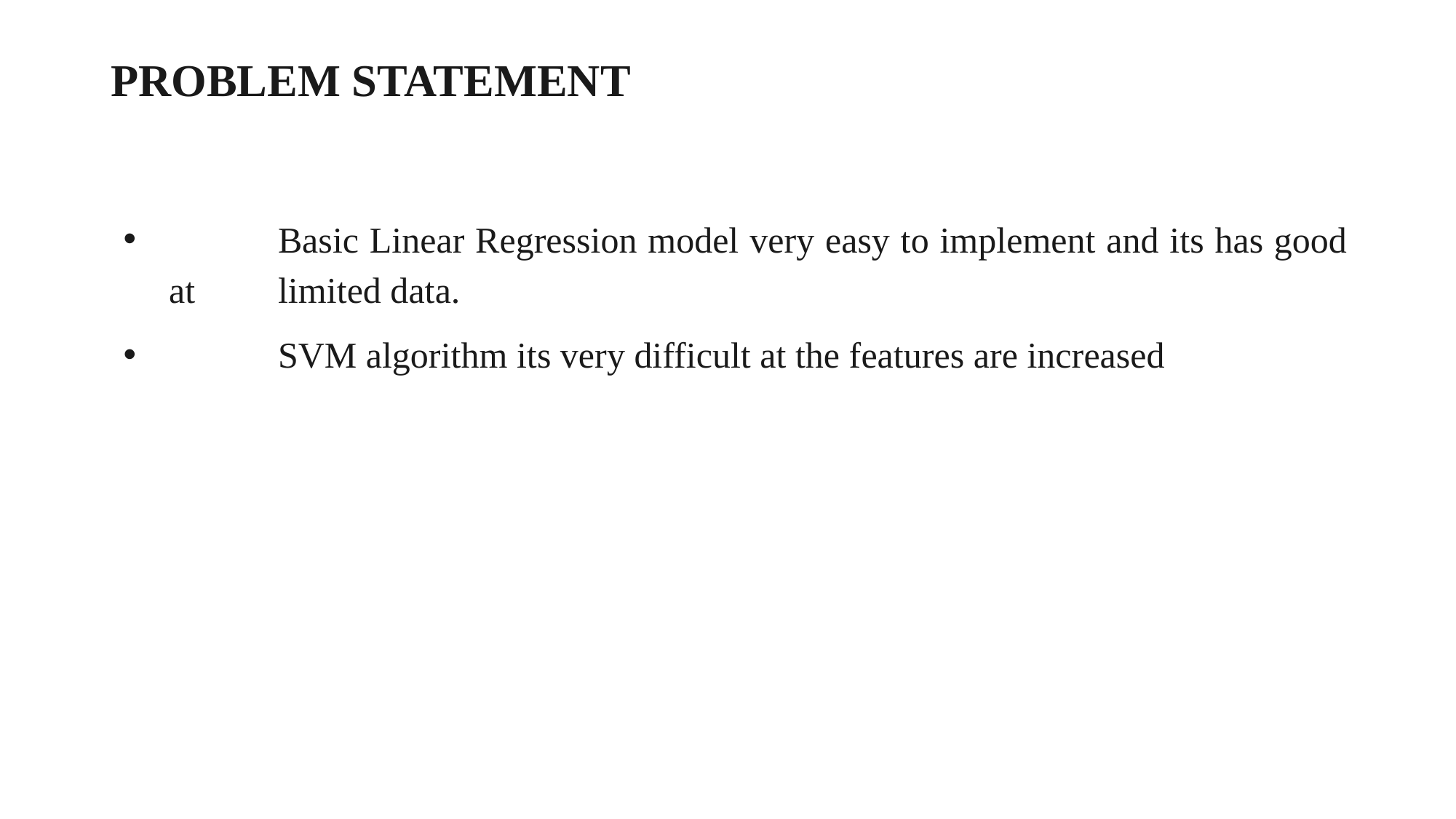

PROBLEM STATEMENT

	Basic Linear Regression model very easy to implement and its has good at 	limited data.
	SVM algorithm its very difficult at the features are increased